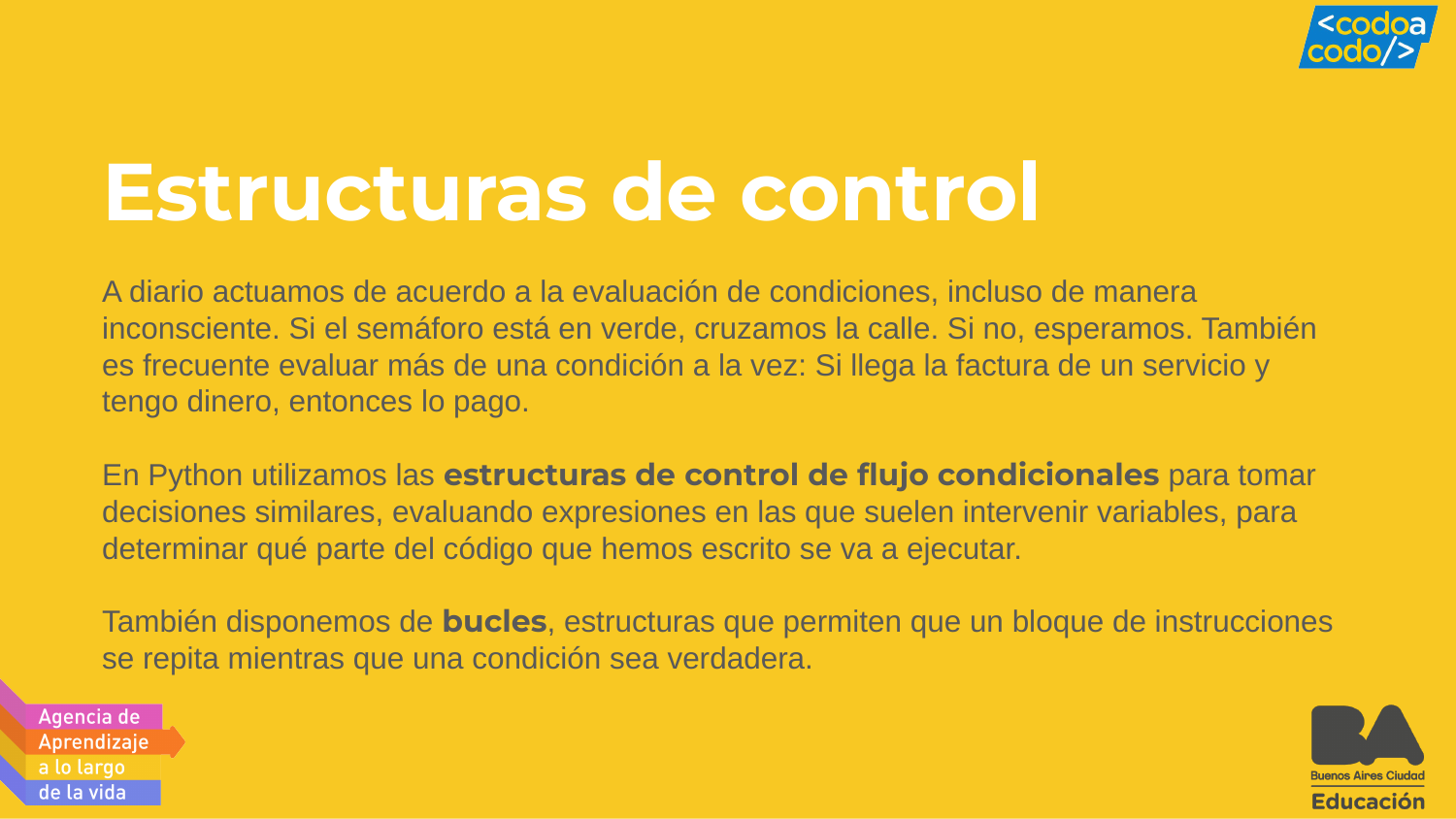

# Estructuras de control
A diario actuamos de acuerdo a la evaluación de condiciones, incluso de manera inconsciente. Si el semáforo está en verde, cruzamos la calle. Si no, esperamos. También es frecuente evaluar más de una condición a la vez: Si llega la factura de un servicio y tengo dinero, entonces lo pago.

En Python utilizamos las estructuras de control de flujo condicionales para tomar decisiones similares, evaluando expresiones en las que suelen intervenir variables, para determinar qué parte del código que hemos escrito se va a ejecutar.

También disponemos de bucles, estructuras que permiten que un bloque de instrucciones se repita mientras que una condición sea verdadera.